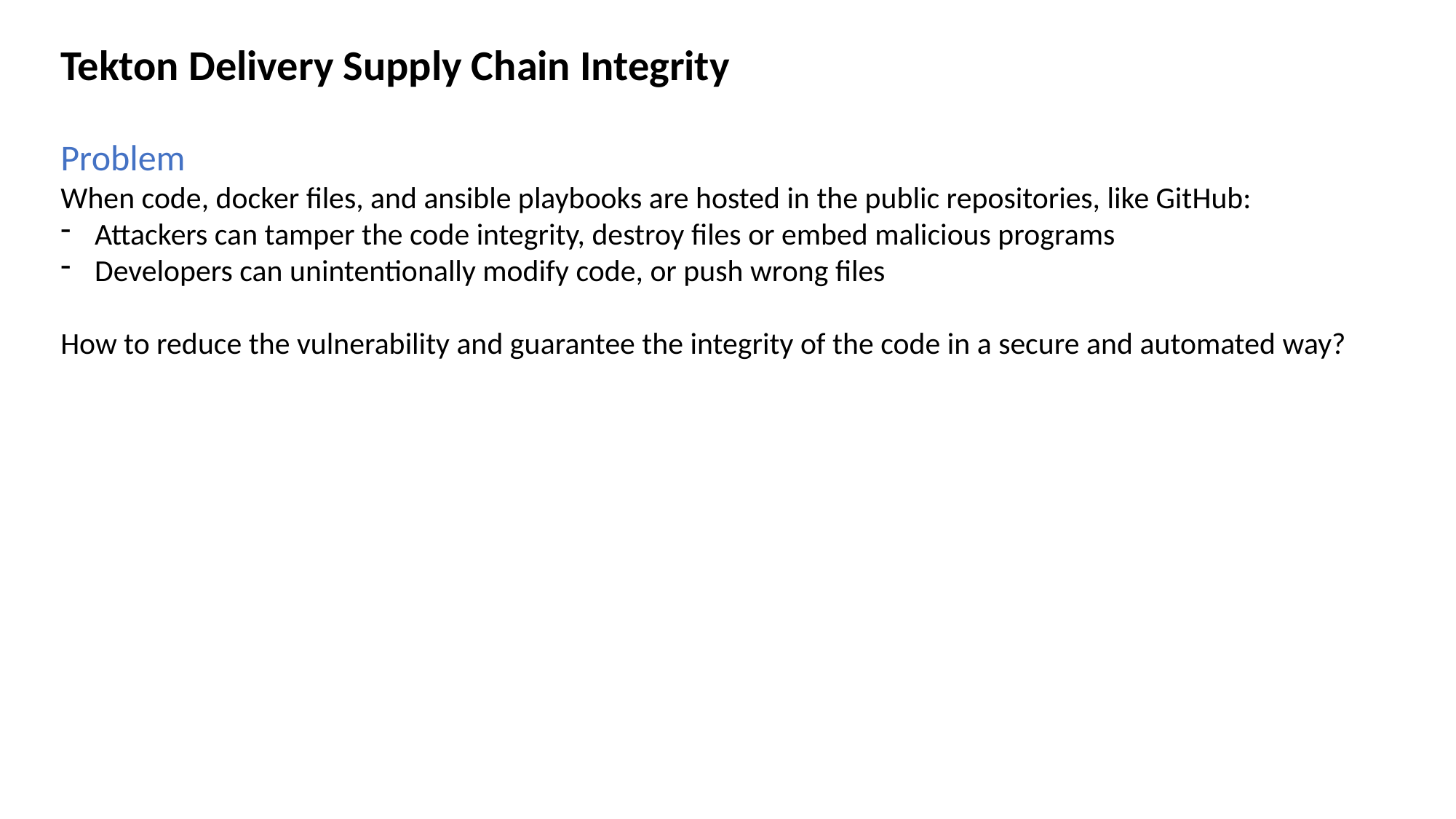

Tekton Delivery Supply Chain Integrity
Problem
When code, docker files, and ansible playbooks are hosted in the public repositories, like GitHub:
Attackers can tamper the code integrity, destroy files or embed malicious programs
Developers can unintentionally modify code, or push wrong files

How to reduce the vulnerability and guarantee the integrity of the code in a secure and automated way?